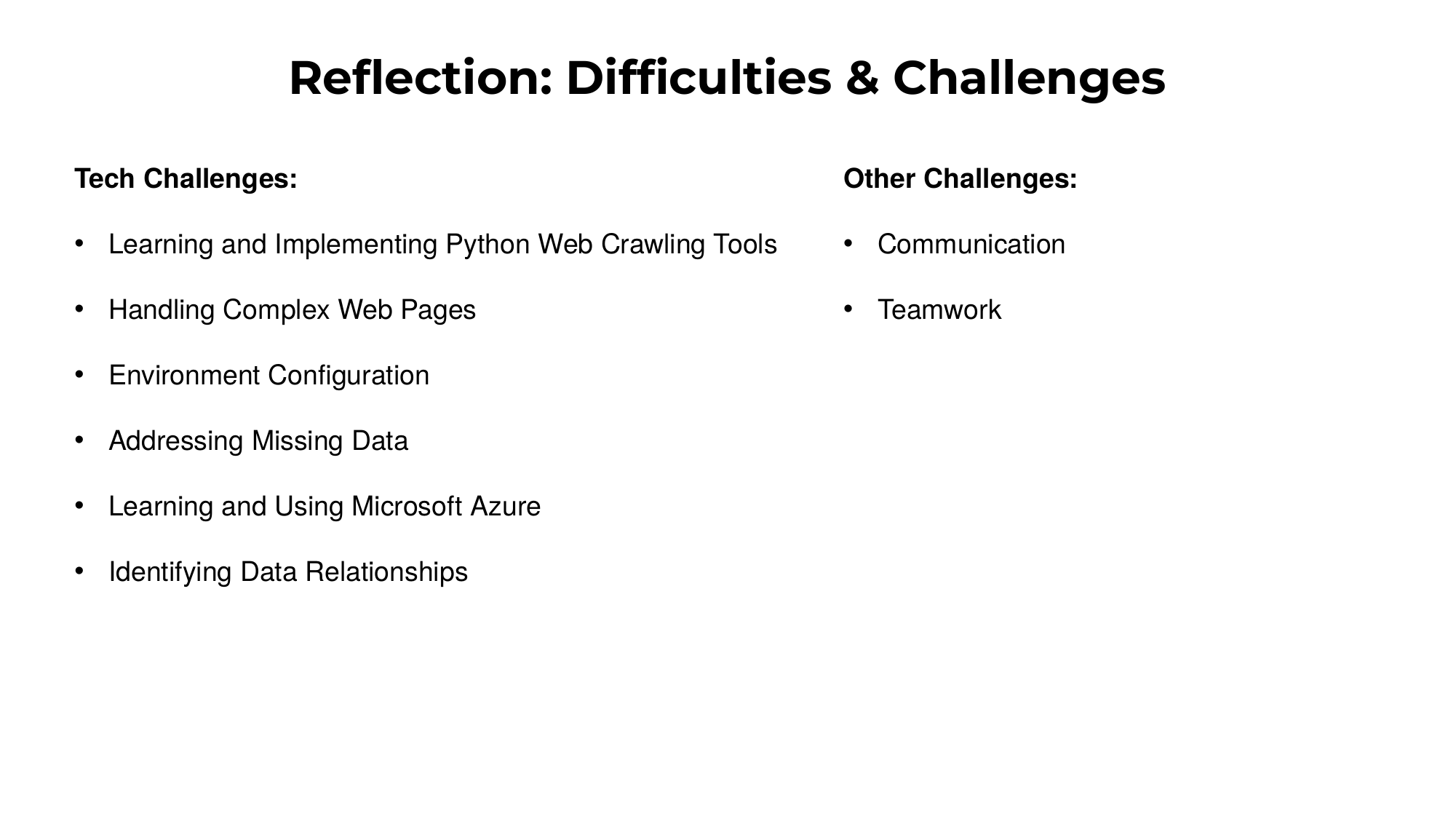

Reflection: Difficulties & Challenges
Tech Challenges:
Learning and Implementing Python Web Crawling Tools
Handling Complex Web Pages
Environment Configuration
Addressing Missing Data
Learning and Using Microsoft Azure
Identifying Data Relationships
Other Challenges:
Communication
Teamwork